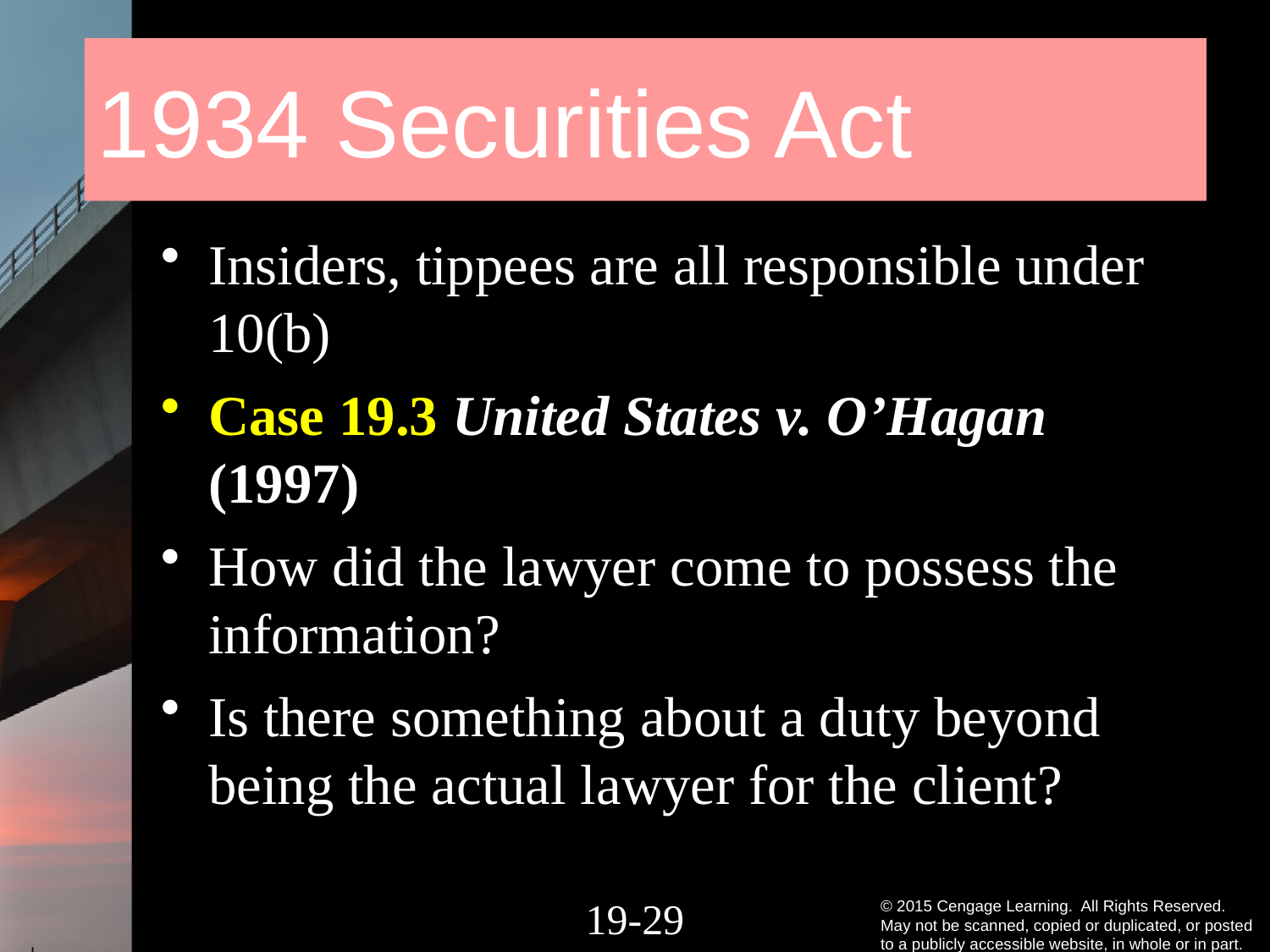

# 1934 Securities Act
Insiders, tippees are all responsible under 10(b)
Case 19.3 United States v. O’Hagan (1997)
How did the lawyer come to possess the information?
Is there something about a duty beyond being the actual lawyer for the client?
19-29